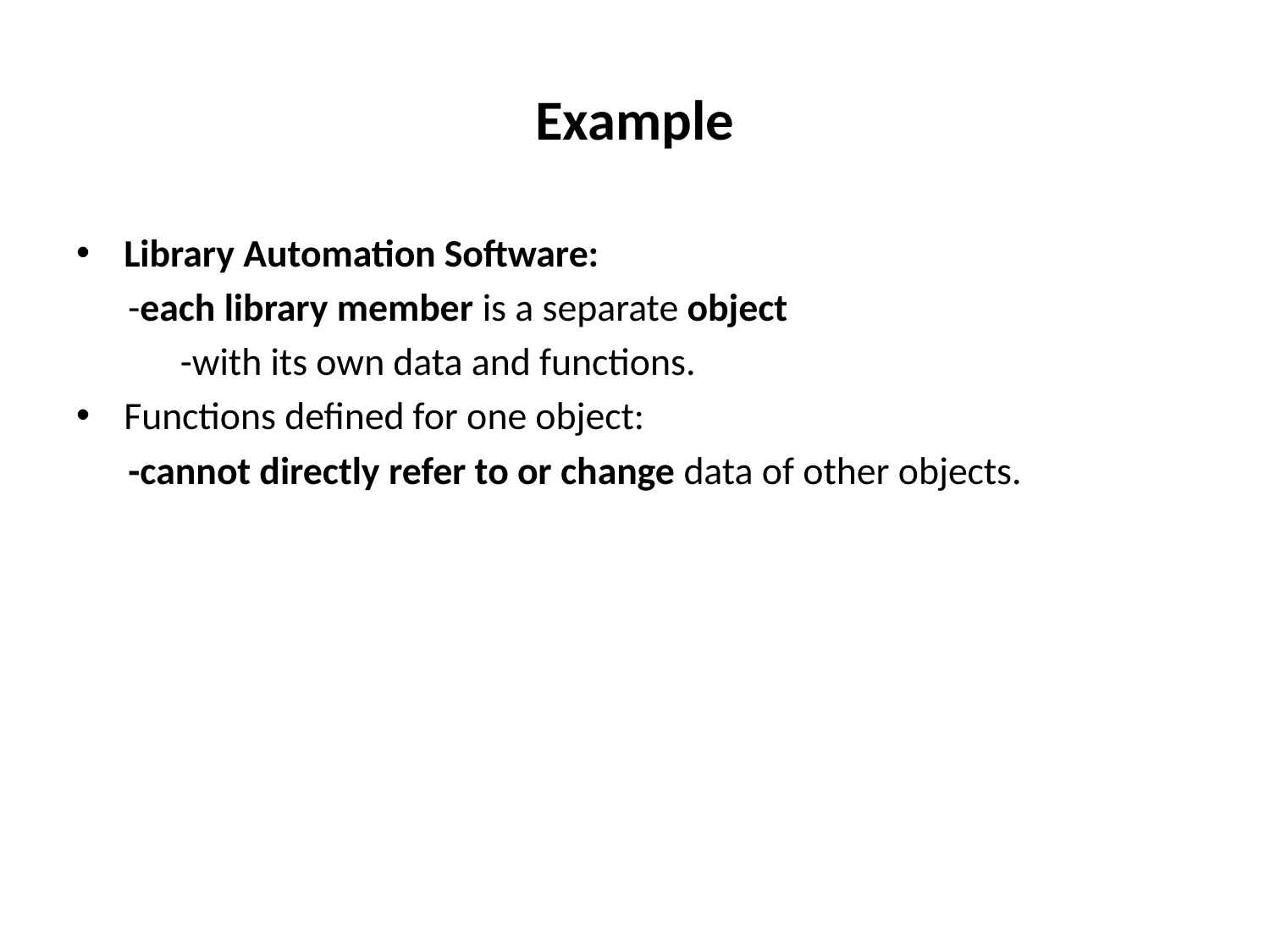

# Example
Library Automation Software:
      -each library member is a separate object
            -with its own data and functions.
Functions defined for one object:
      -cannot directly refer to or change data of other objects.